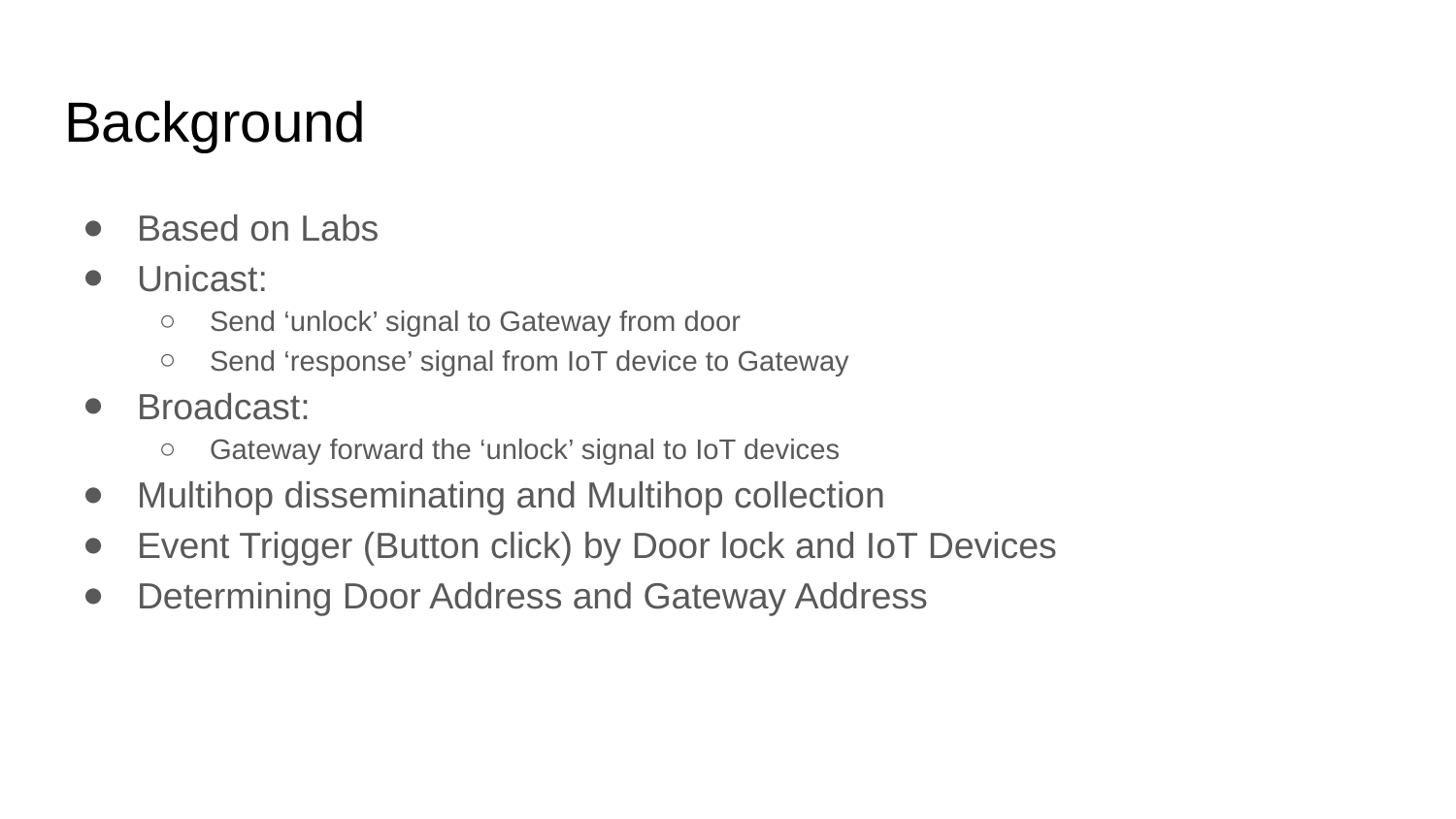

# Background
Based on Labs
Unicast:
Send ‘unlock’ signal to Gateway from door
Send ‘response’ signal from IoT device to Gateway
Broadcast:
Gateway forward the ‘unlock’ signal to IoT devices
Multihop disseminating and Multihop collection
Event Trigger (Button click) by Door lock and IoT Devices
Determining Door Address and Gateway Address